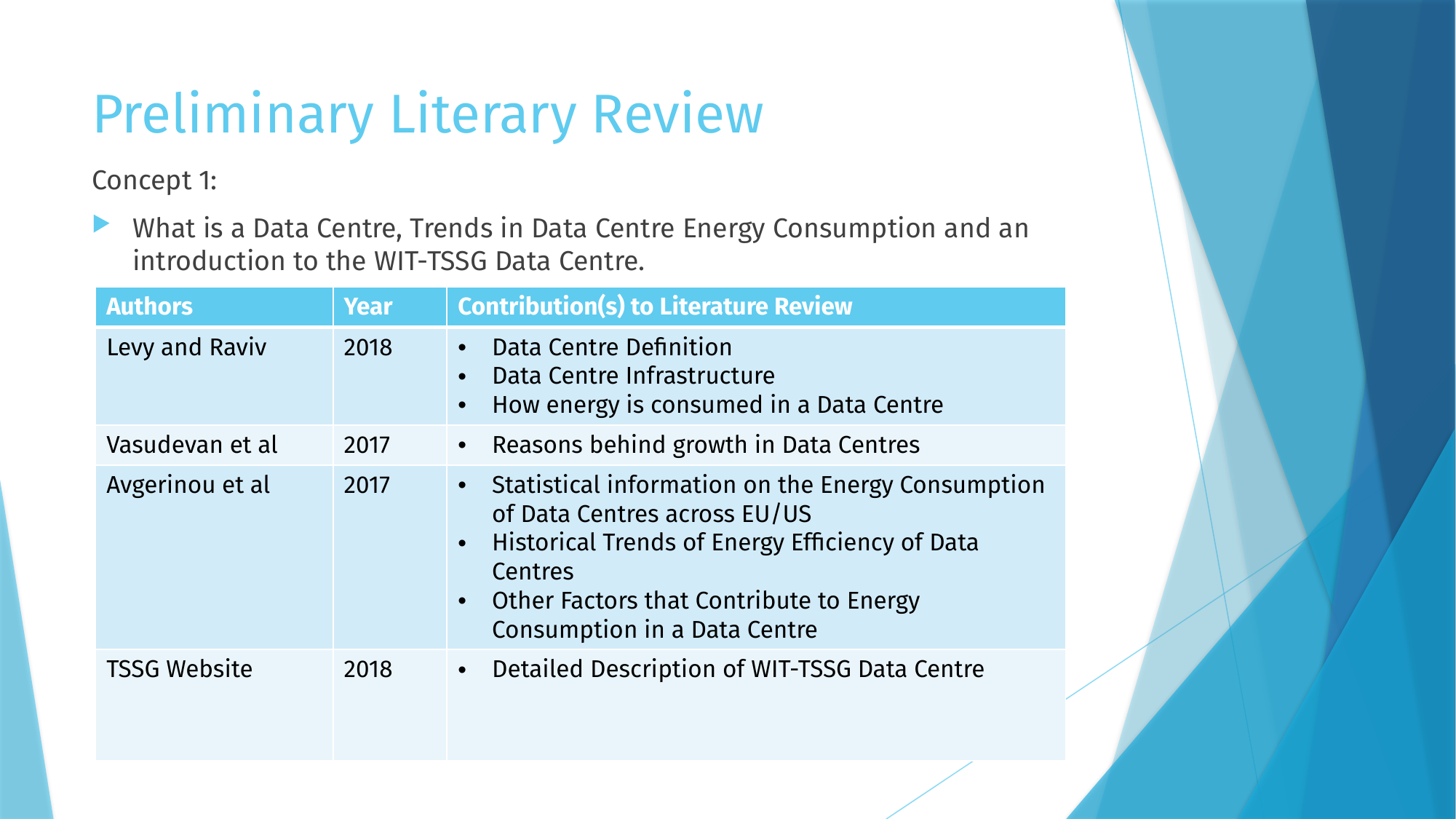

# Preliminary Literary Review
Concept 1:
What is a Data Centre, Trends in Data Centre Energy Consumption and an introduction to the WIT-TSSG Data Centre.

| Authors | Year | Contribution(s) to Literature Review |
| --- | --- | --- |
| Levy and Raviv | 2018 | Data Centre Definition Data Centre Infrastructure How energy is consumed in a Data Centre |
| Vasudevan et al | 2017 | Reasons behind growth in Data Centres |
| Avgerinou et al | 2017 | Statistical information on the Energy Consumption of Data Centres across EU/US Historical Trends of Energy Efficiency of Data Centres Other Factors that Contribute to Energy Consumption in a Data Centre |
| TSSG Website | 2018 | Detailed Description of WIT-TSSG Data Centre |